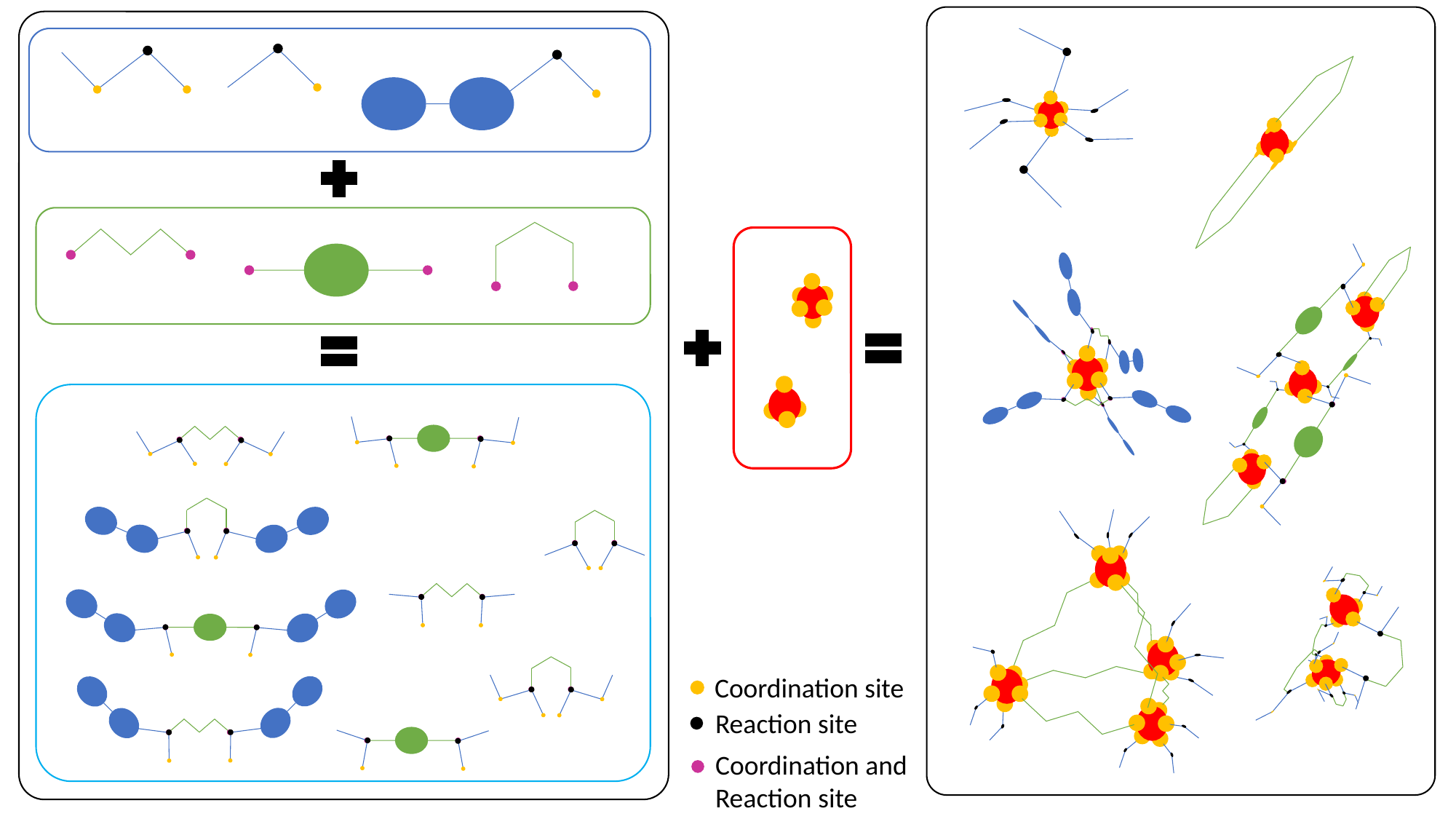

Coordination site

Reaction site

Coordination and
Reaction site